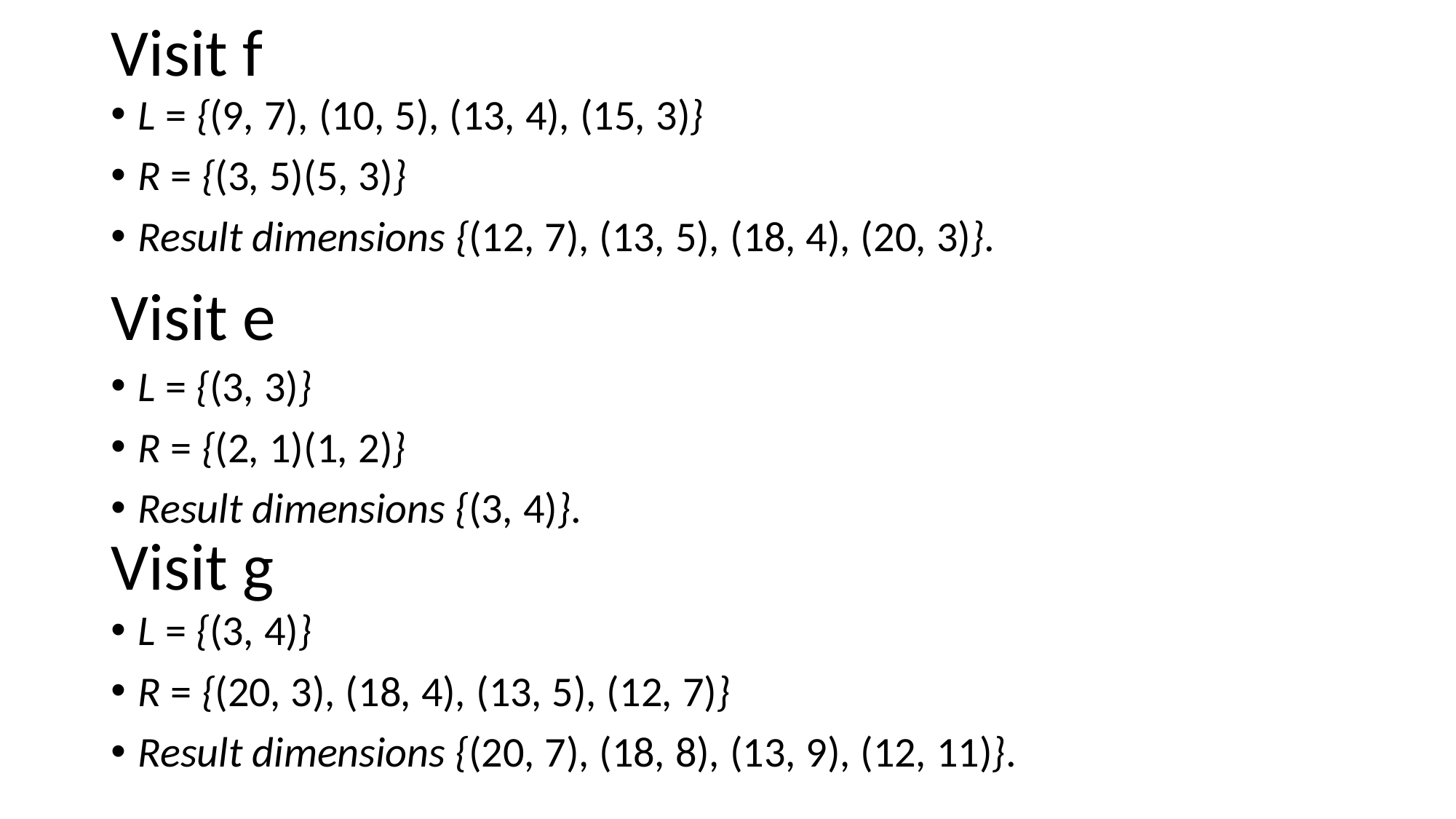

# Visit f
L = {(9, 7), (10, 5), (13, 4), (15, 3)}
R = {(3, 5)(5, 3)}
Result dimensions {(12, 7), (13, 5), (18, 4), (20, 3)}.
Visit e
L = {(3, 3)}
R = {(2, 1)(1, 2)}
Result dimensions {(3, 4)}.
Visit g
L = {(3, 4)}
R = {(20, 3), (18, 4), (13, 5), (12, 7)}
Result dimensions {(20, 7), (18, 8), (13, 9), (12, 11)}.